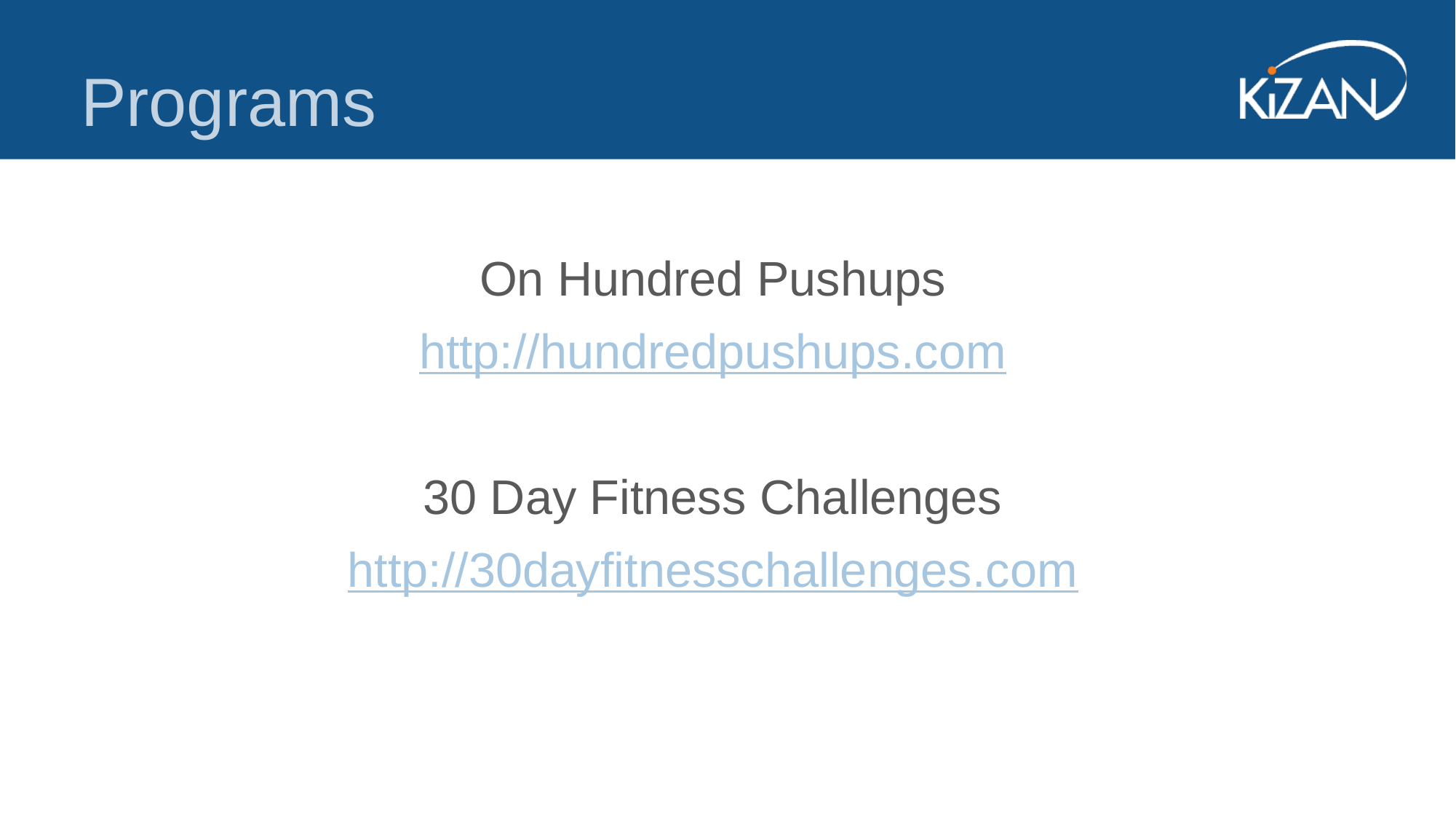

Programs
On Hundred Pushups
http://hundredpushups.com

30 Day Fitness Challenges
http://30dayfitnesschallenges.com